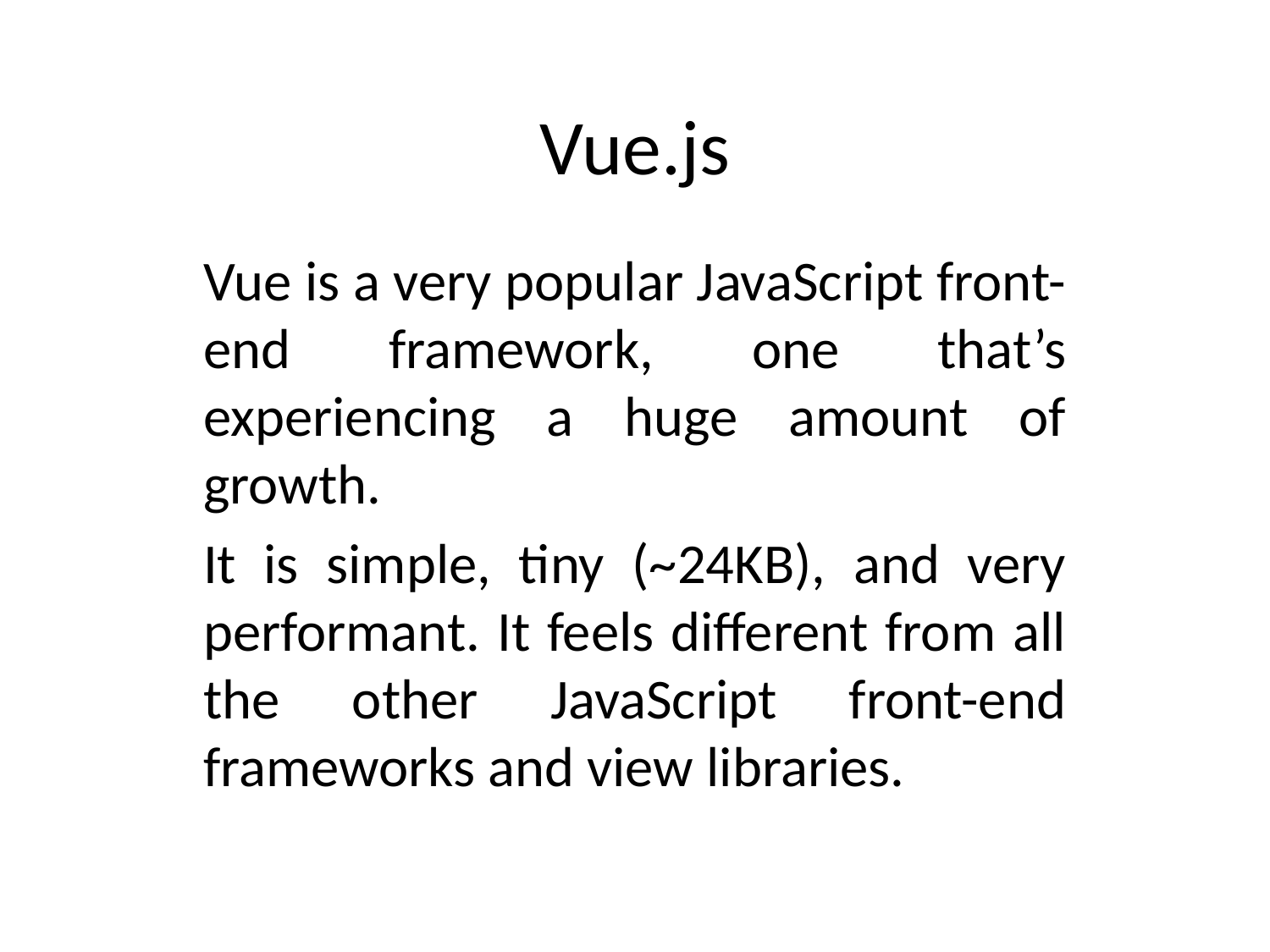

# Vue.js
Vue is a very popular JavaScript front-end framework, one that’s experiencing a huge amount of growth.
It is simple, tiny (~24KB), and very performant. It feels different from all the other JavaScript front-end frameworks and view libraries.